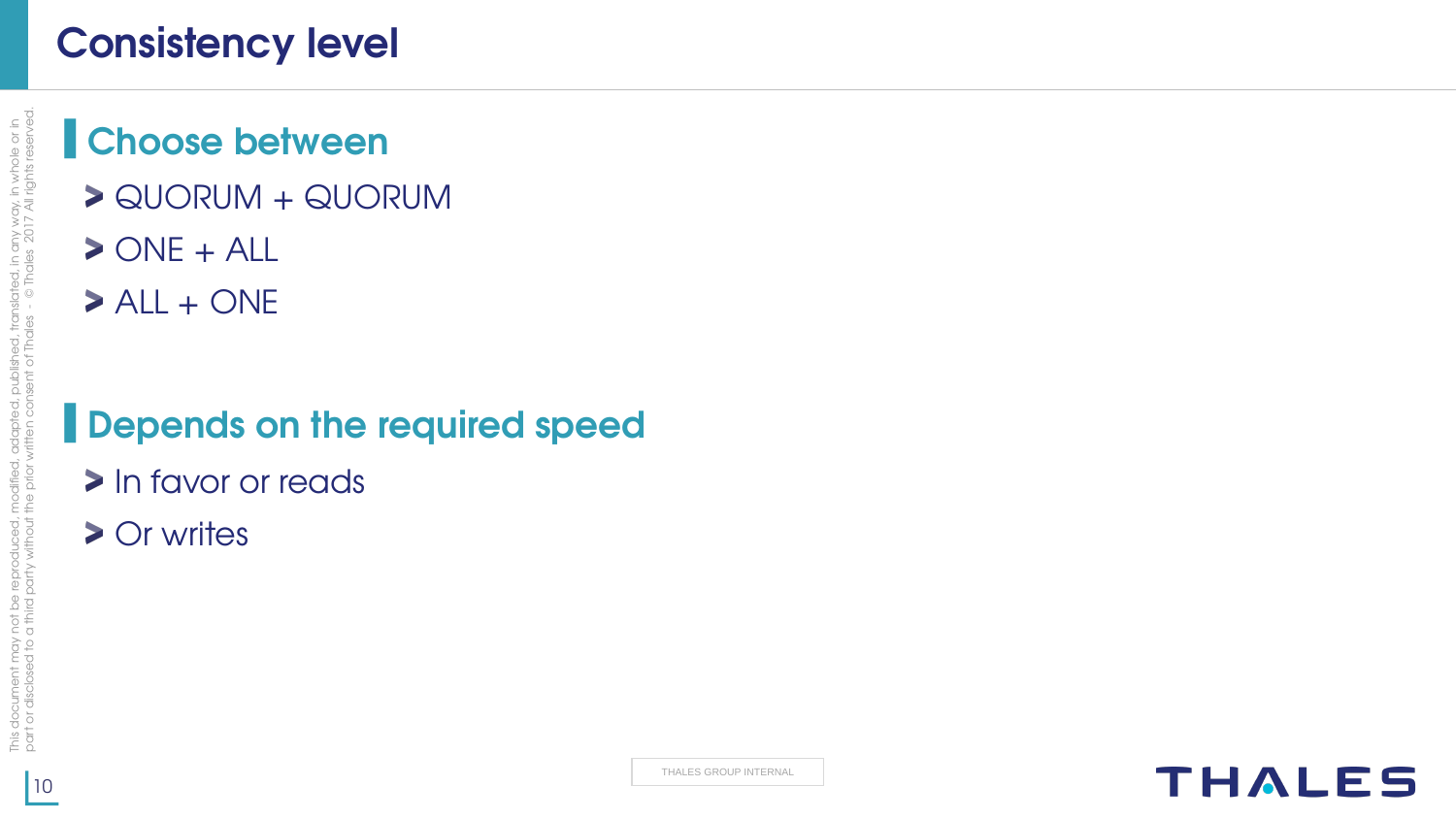

# Consistency level
Choose between
QUORUM + QUORUM
ONE + ALL
ALL + ONE

Depends on the required speed
In favor or reads
Or writes